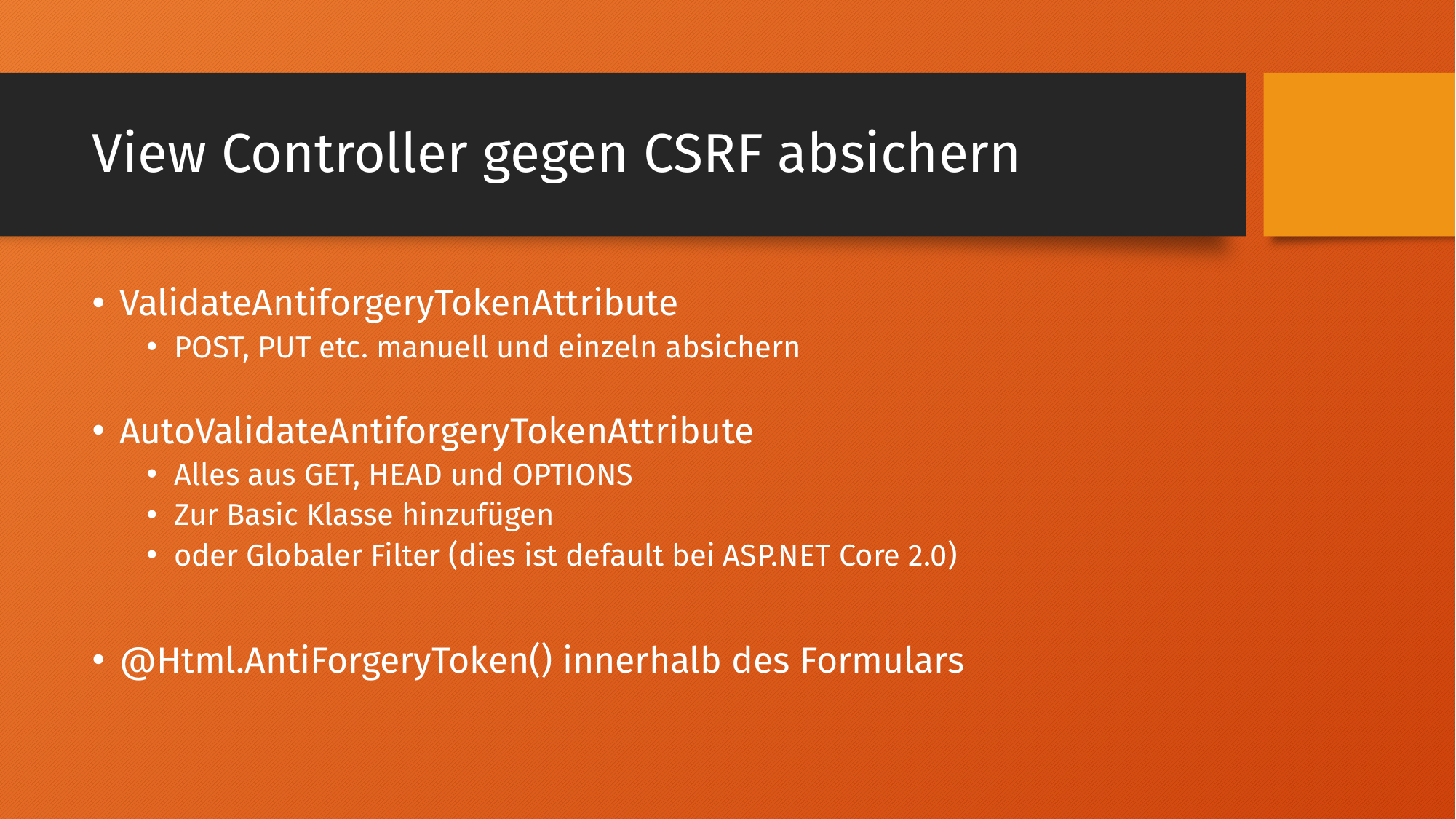

# View Controller gegen CSRF absichern
ValidateAntiforgeryTokenAttribute
POST, PUT etc. manuell und einzeln absichern
AutoValidateAntiforgeryTokenAttribute
Alles aus GET, HEAD und OPTIONS
Zur Basic Klasse hinzufügen
oder Globaler Filter (dies ist default bei ASP.NET Core 2.0)

@Html.AntiForgeryToken() innerhalb des Formulars